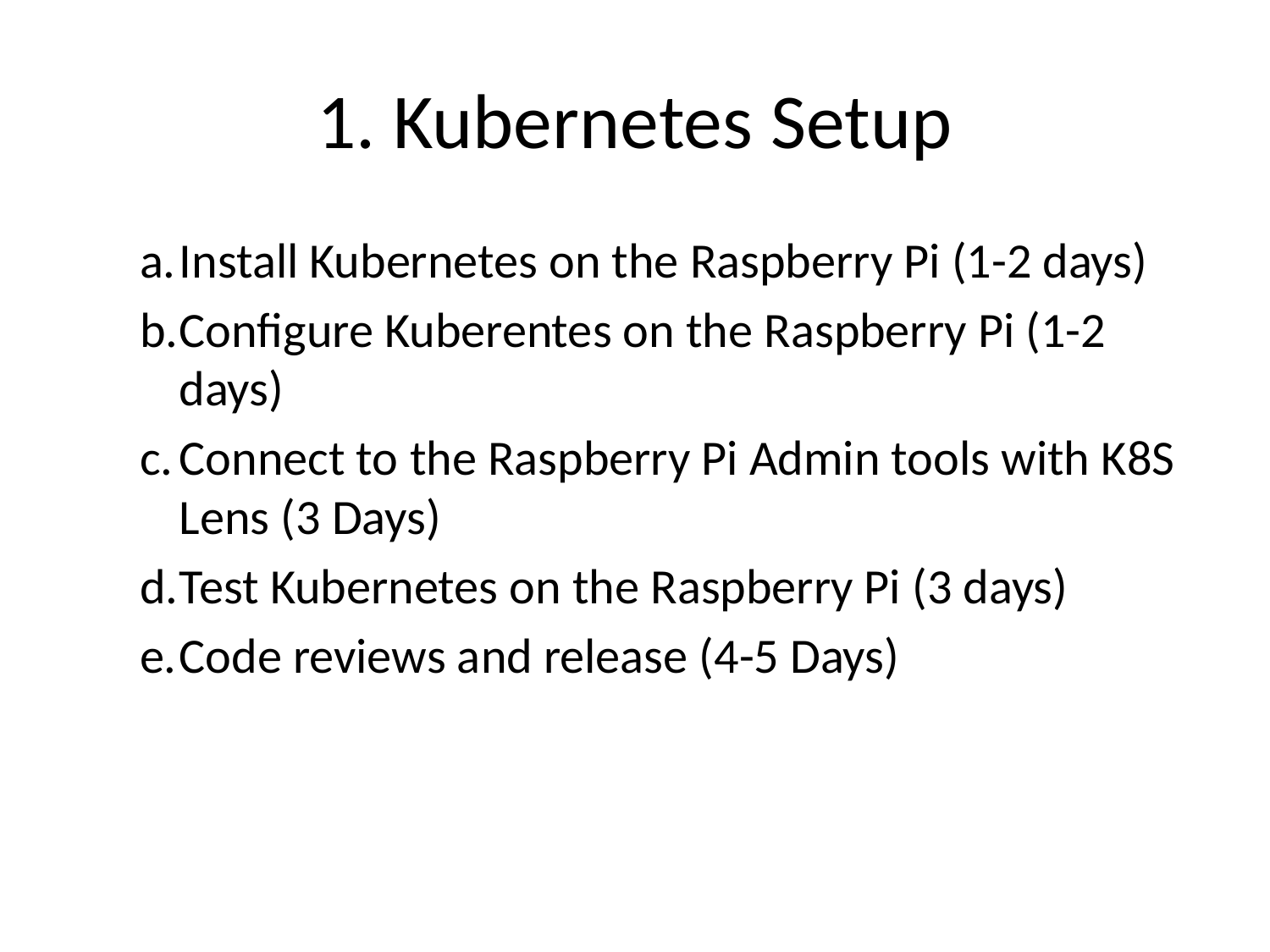

# 1. Kubernetes Setup
Install Kubernetes on the Raspberry Pi (1-2 days)
Configure Kuberentes on the Raspberry Pi (1-2 days)
Connect to the Raspberry Pi Admin tools with K8S Lens (3 Days)
Test Kubernetes on the Raspberry Pi (3 days)
Code reviews and release (4-5 Days)